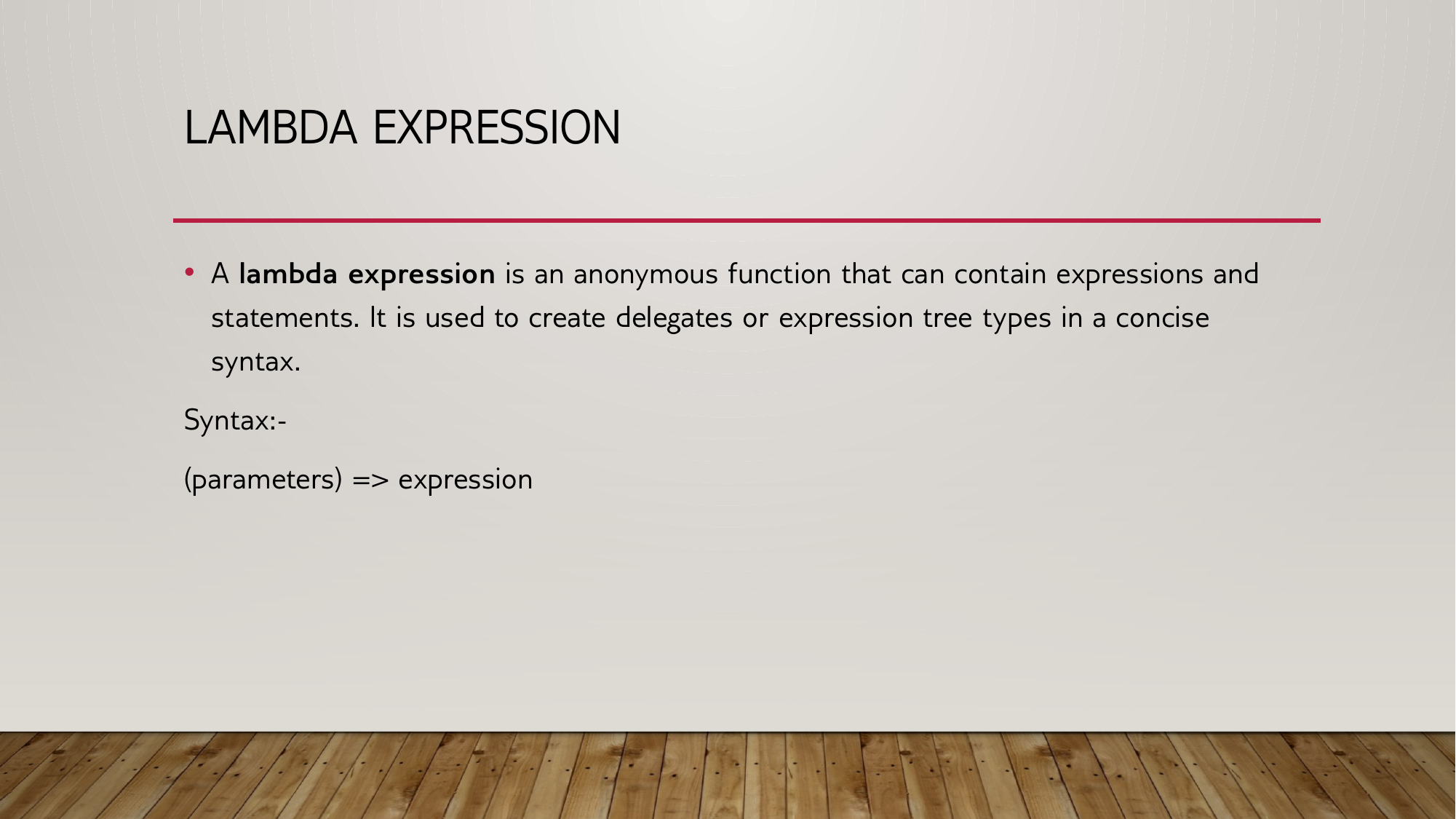

# Lambda Expression
A lambda expression is an anonymous function that can contain expressions and statements. It is used to create delegates or expression tree types in a concise syntax.
Syntax:-
(parameters) => expression